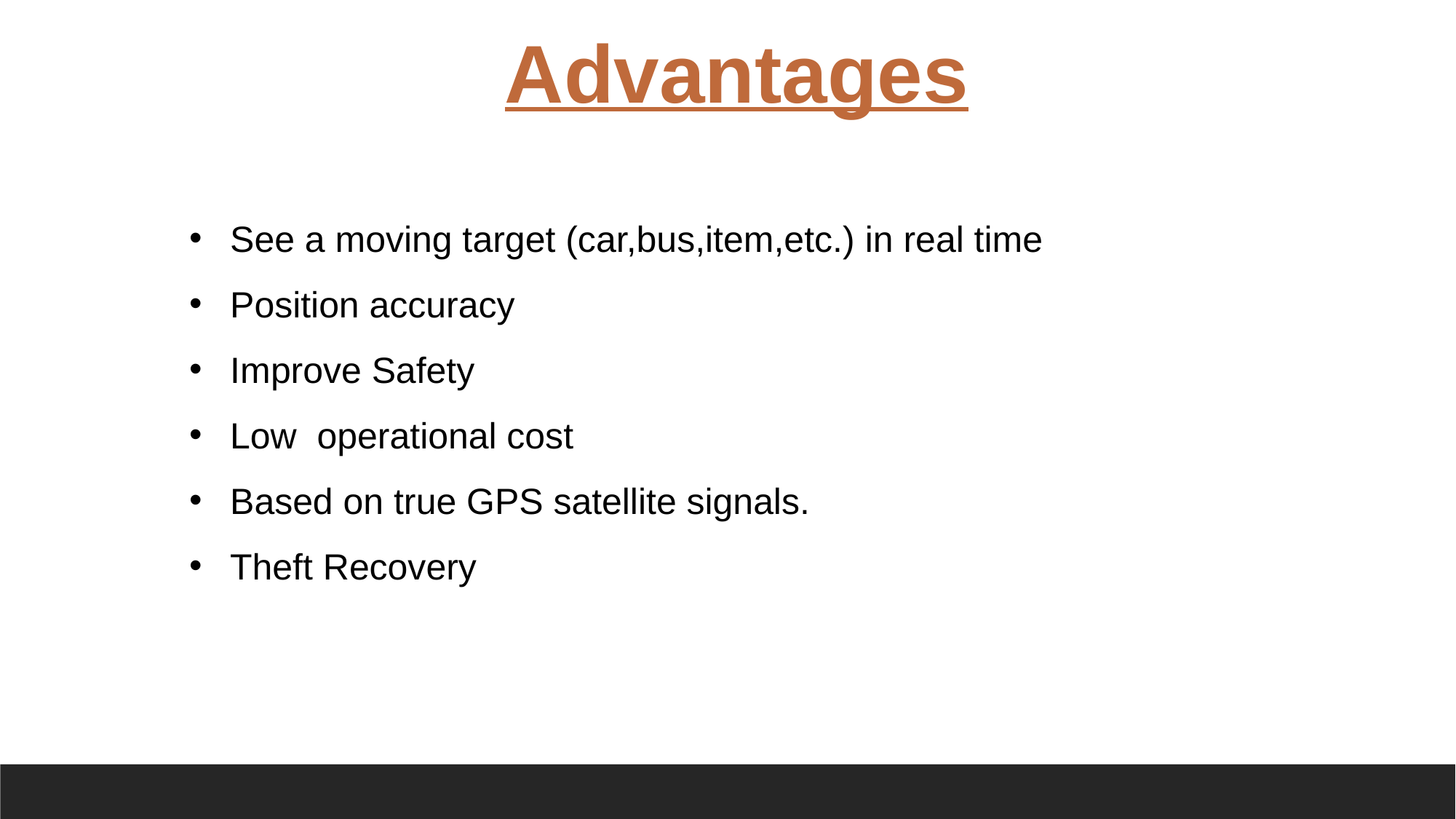

Advantages
See a moving target (car,bus,item,etc.) in real time
Position accuracy
Improve Safety
Low  operational cost
Based on true GPS satellite signals.
Theft Recovery